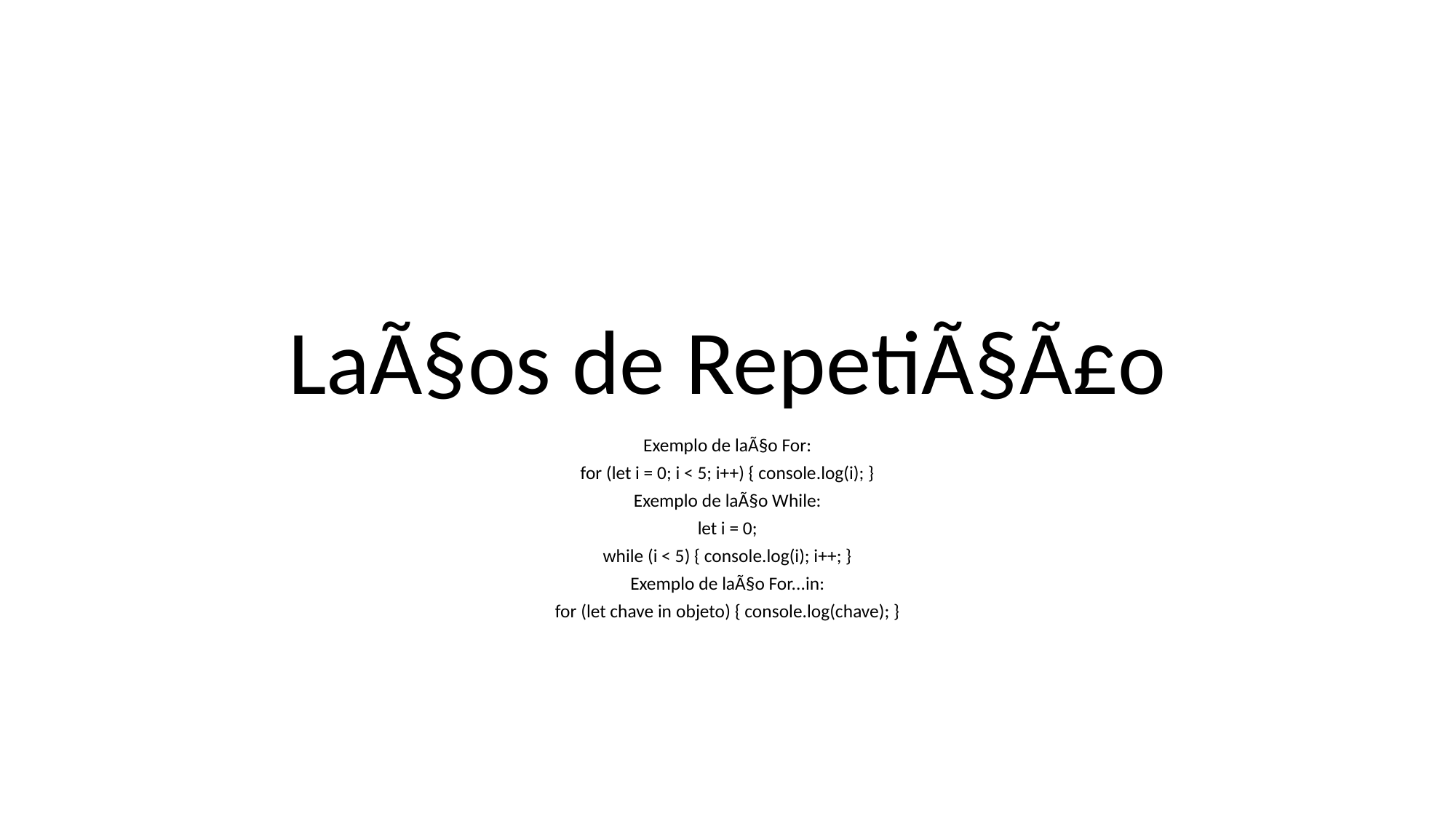

# LaÃ§os de RepetiÃ§Ã£o
Exemplo de laÃ§o For:
for (let i = 0; i < 5; i++) { console.log(i); }
Exemplo de laÃ§o While:
let i = 0;
while (i < 5) { console.log(i); i++; }
Exemplo de laÃ§o For...in:
for (let chave in objeto) { console.log(chave); }